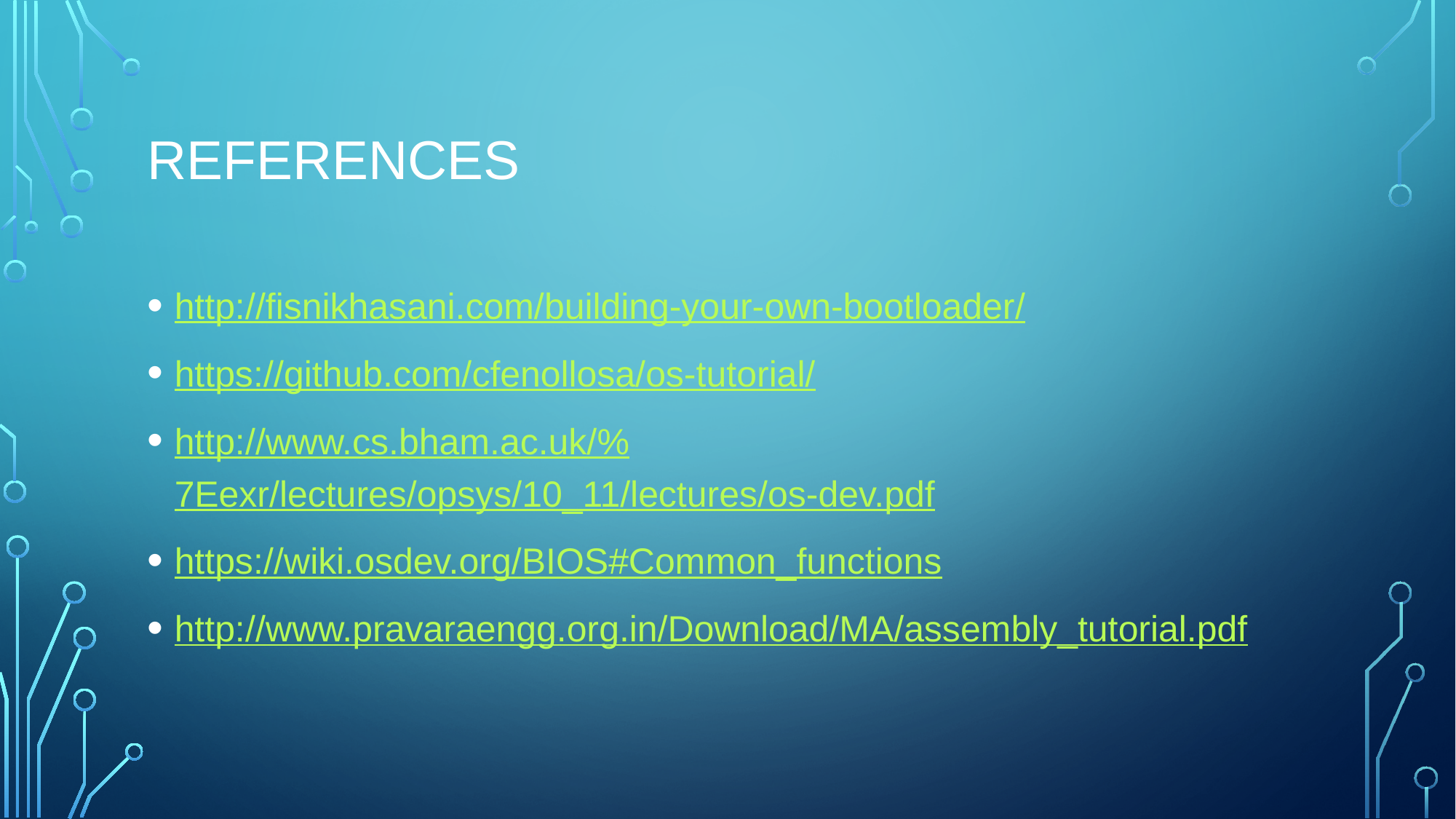

# references
http://fisnikhasani.com/building-your-own-bootloader/
https://github.com/cfenollosa/os-tutorial/
http://www.cs.bham.ac.uk/%7Eexr/lectures/opsys/10_11/lectures/os-dev.pdf
https://wiki.osdev.org/BIOS#Common_functions
http://www.pravaraengg.org.in/Download/MA/assembly_tutorial.pdf